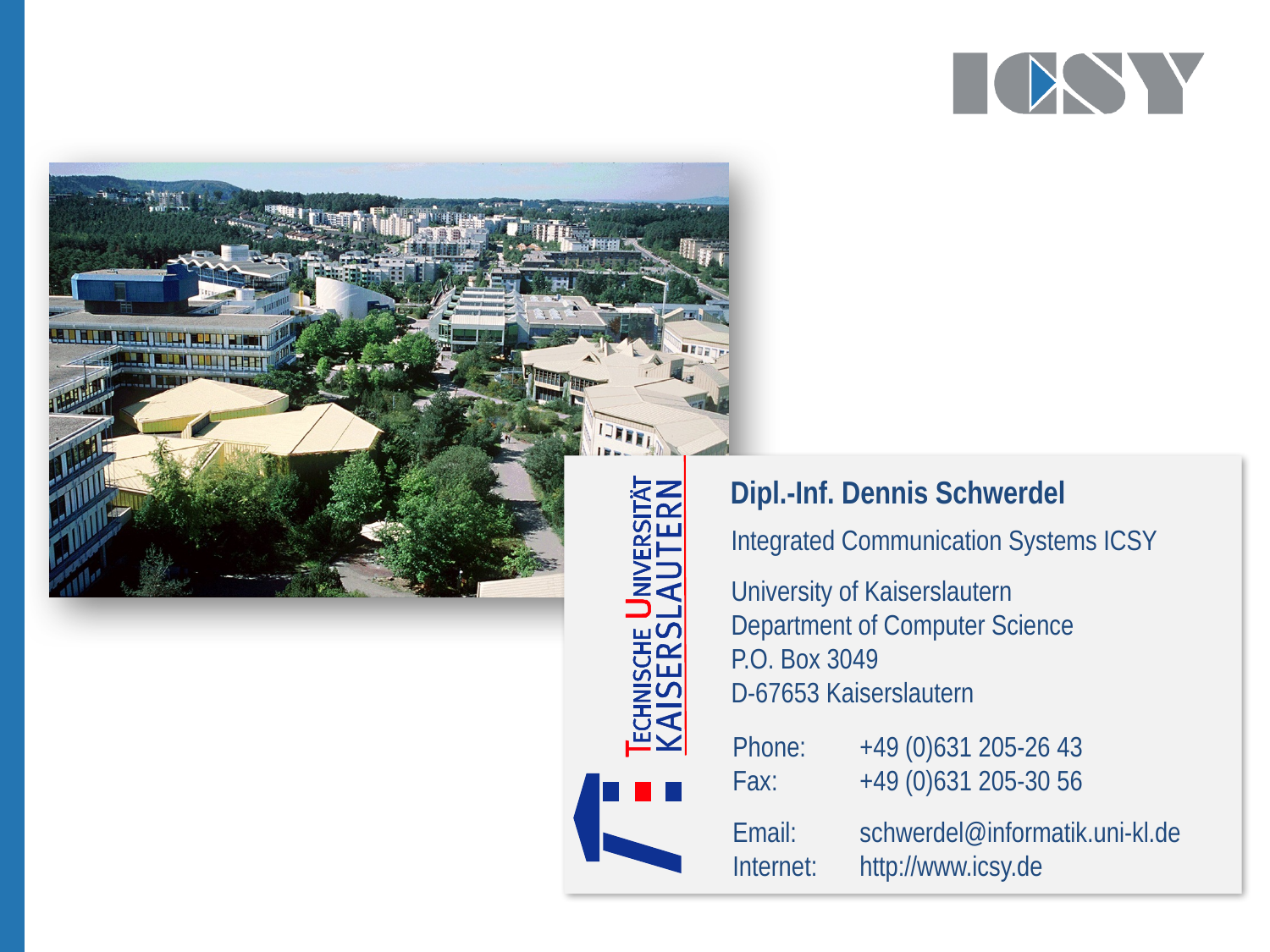

Dipl.-Inf. Dennis Schwerdel
Phone:	+49 (0)631 205-26 43
Fax:	+49 (0)631 205-30 56
Email:	schwerdel@informatik.uni-kl.de
Internet:	http://www.icsy.de